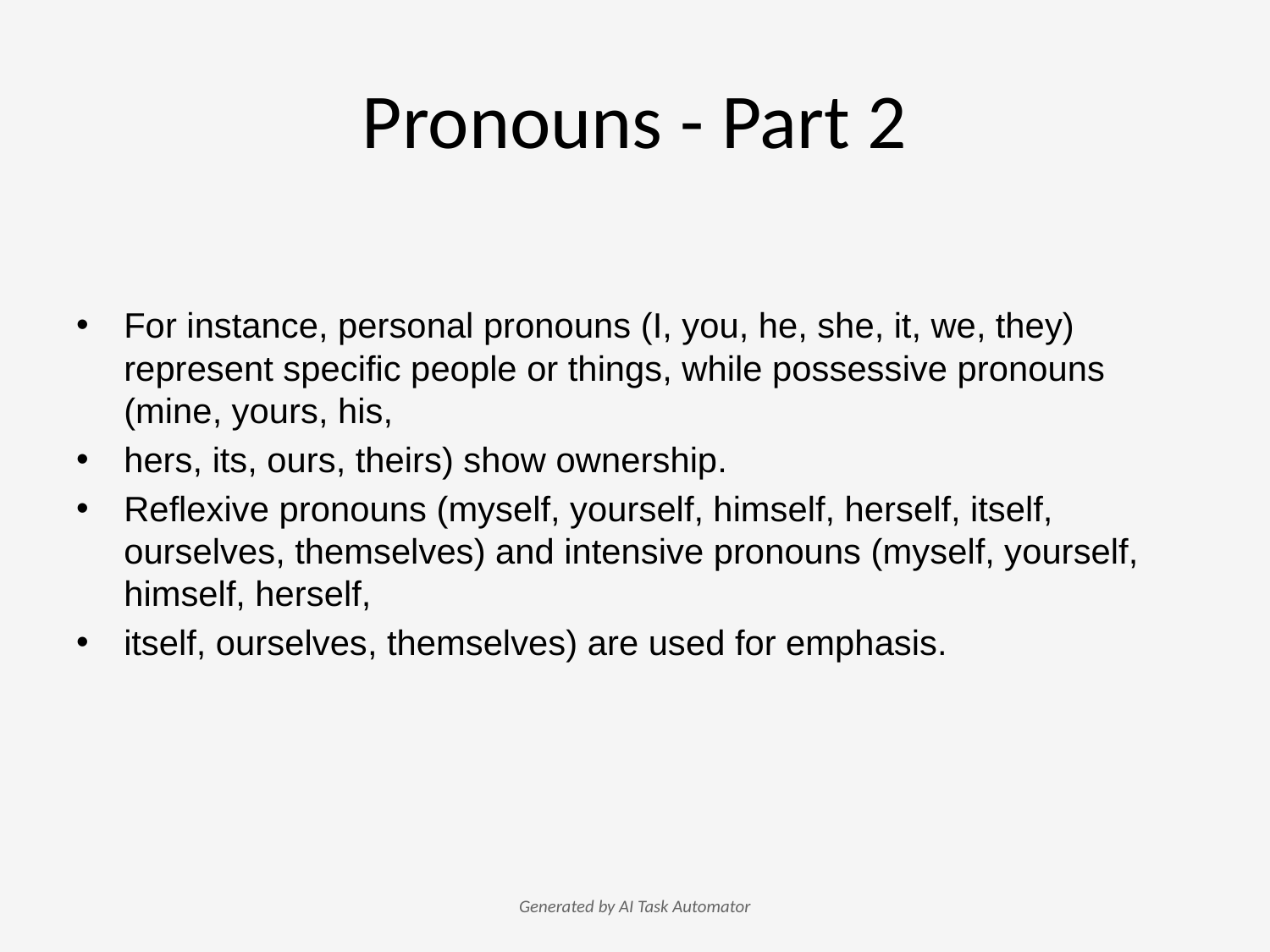

# Pronouns - Part 2

For instance, personal pronouns (I, you, he, she, it, we, they) represent specific people or things, while possessive pronouns (mine, yours, his,
hers, its, ours, theirs) show ownership.
Reflexive pronouns (myself, yourself, himself, herself, itself, ourselves, themselves) and intensive pronouns (myself, yourself, himself, herself,
itself, ourselves, themselves) are used for emphasis.
Generated by AI Task Automator